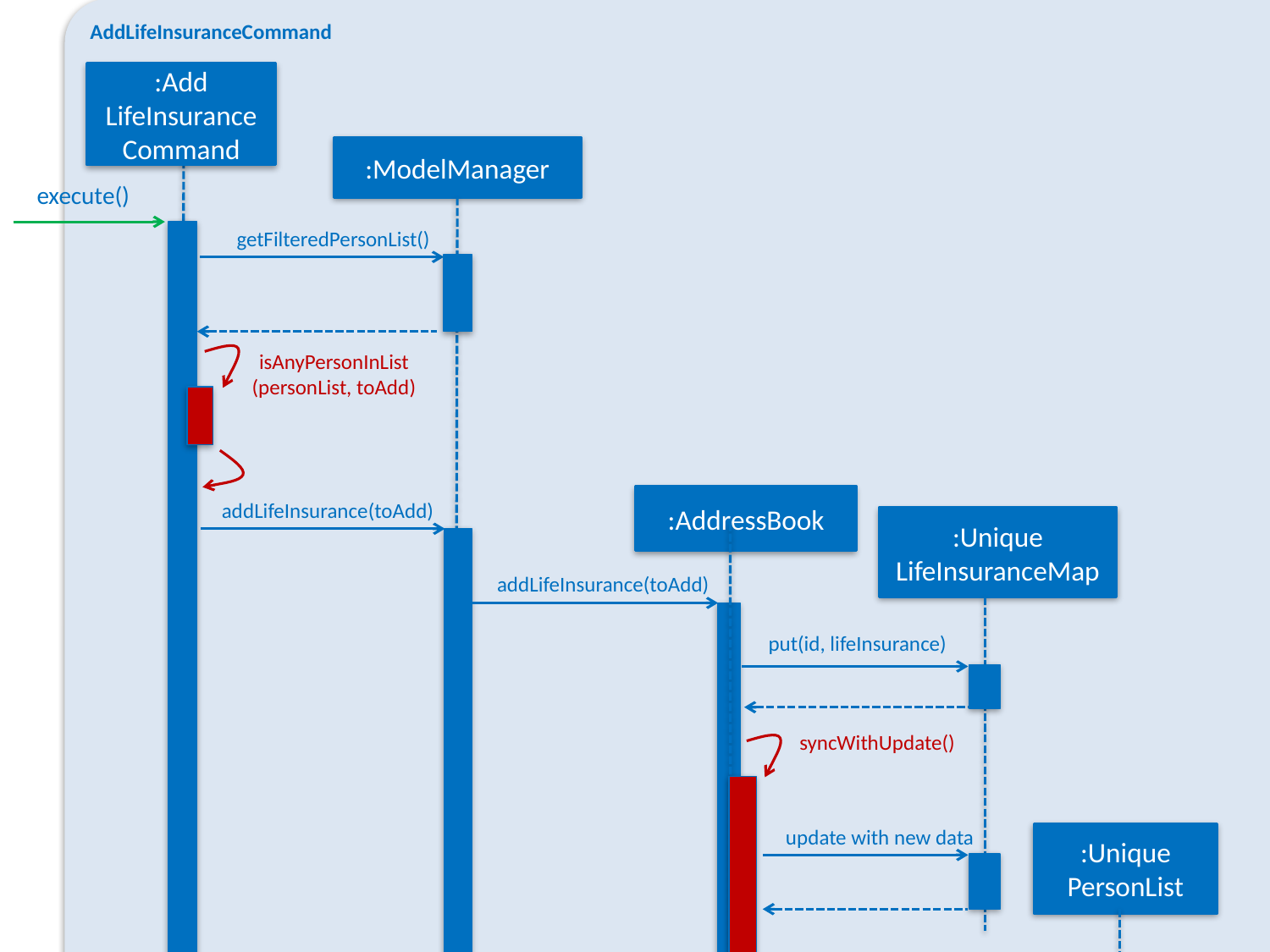

AddLifeInsuranceCommand
:Add
LifeInsurance
Command
:ModelManager
execute()

getFilteredPersonList()

isAnyPersonInList
(personList, toAdd)

:AddressBook
addLifeInsurance(toAdd)
:Unique
LifeInsuranceMap

addLifeInsurance(toAdd)

put(id, lifeInsurance)

syncWithUpdate()

:Unique
PersonList
update with new data

update with new data

result
X